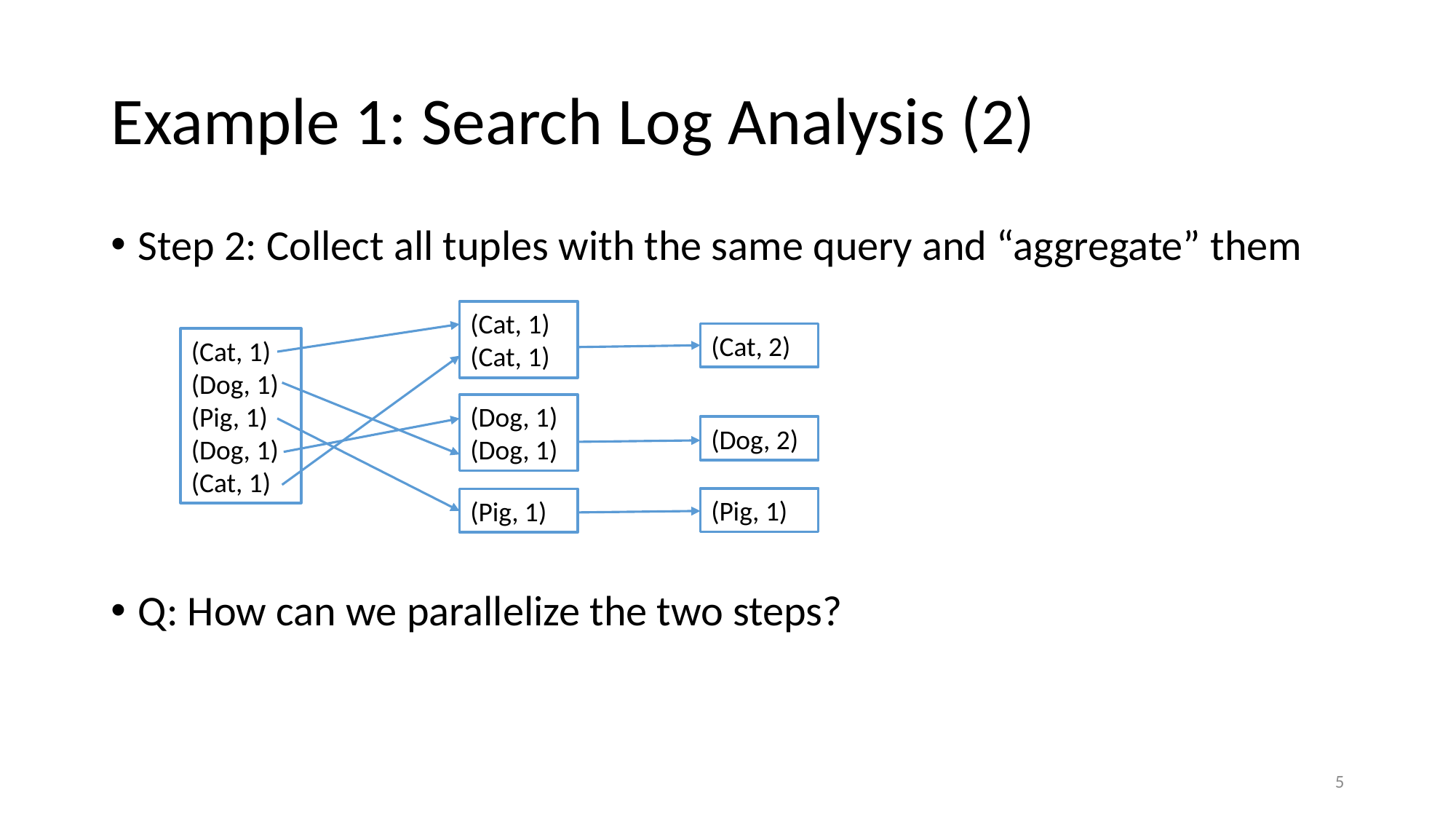

# Example 1: Search Log Analysis (2)
Step 2: Collect all tuples with the same query and “aggregate” them

Q: How can we parallelize the two steps?

(Cat, 1)
(Cat, 1)
(Dog, 1)
(Dog, 1)
(Pig, 1)
(Cat, 2)
(Dog, 2)
(Pig, 1)
(Cat, 1)
(Dog, 1)
(Pig, 1)
(Dog, 1)
(Cat, 1)
5